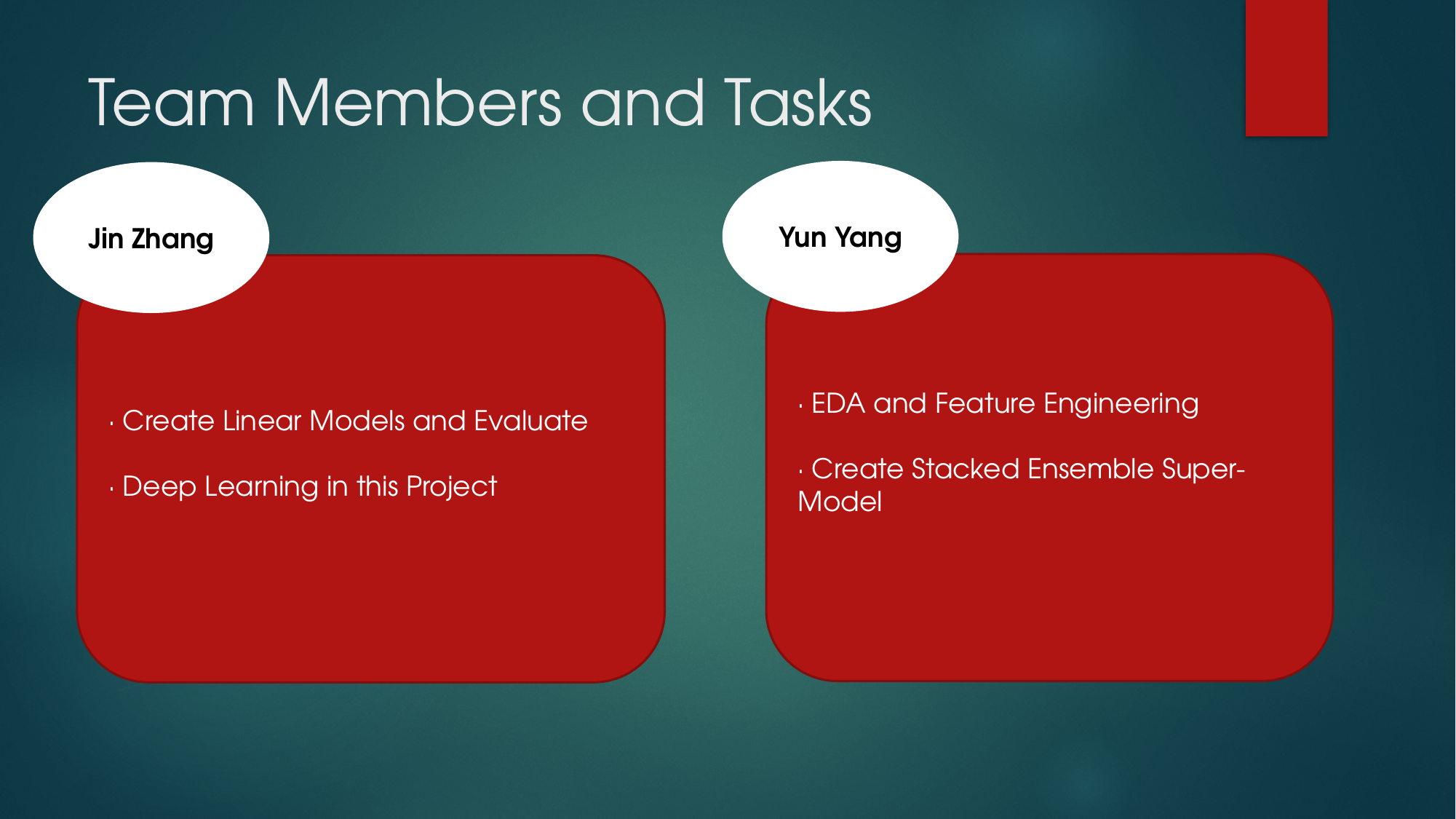

# Team Members and Tasks
Yun Yang
Jin Zhang
· EDA and Feature Engineering

· Create Stacked Ensemble Super-Model

· Create Linear Models and Evaluate

· Deep Learning in this Project